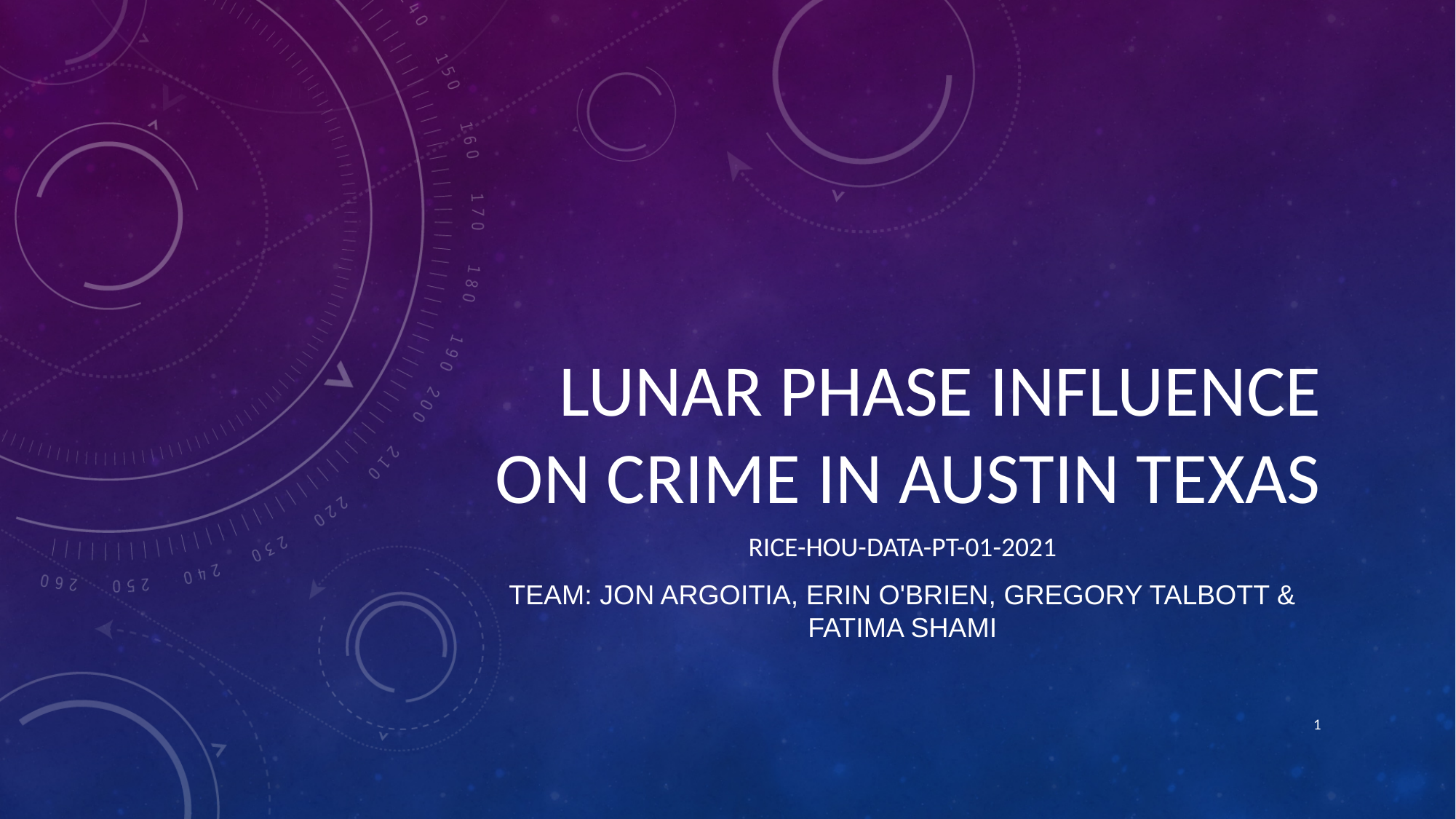

# Lunar Phase Influence On Crime in Austin Texas
Rice-hou-data-pt-01-2021
Team: Jon Argoitia, Erin O'Brien, Gregory Talbott & Fatima Shami

1